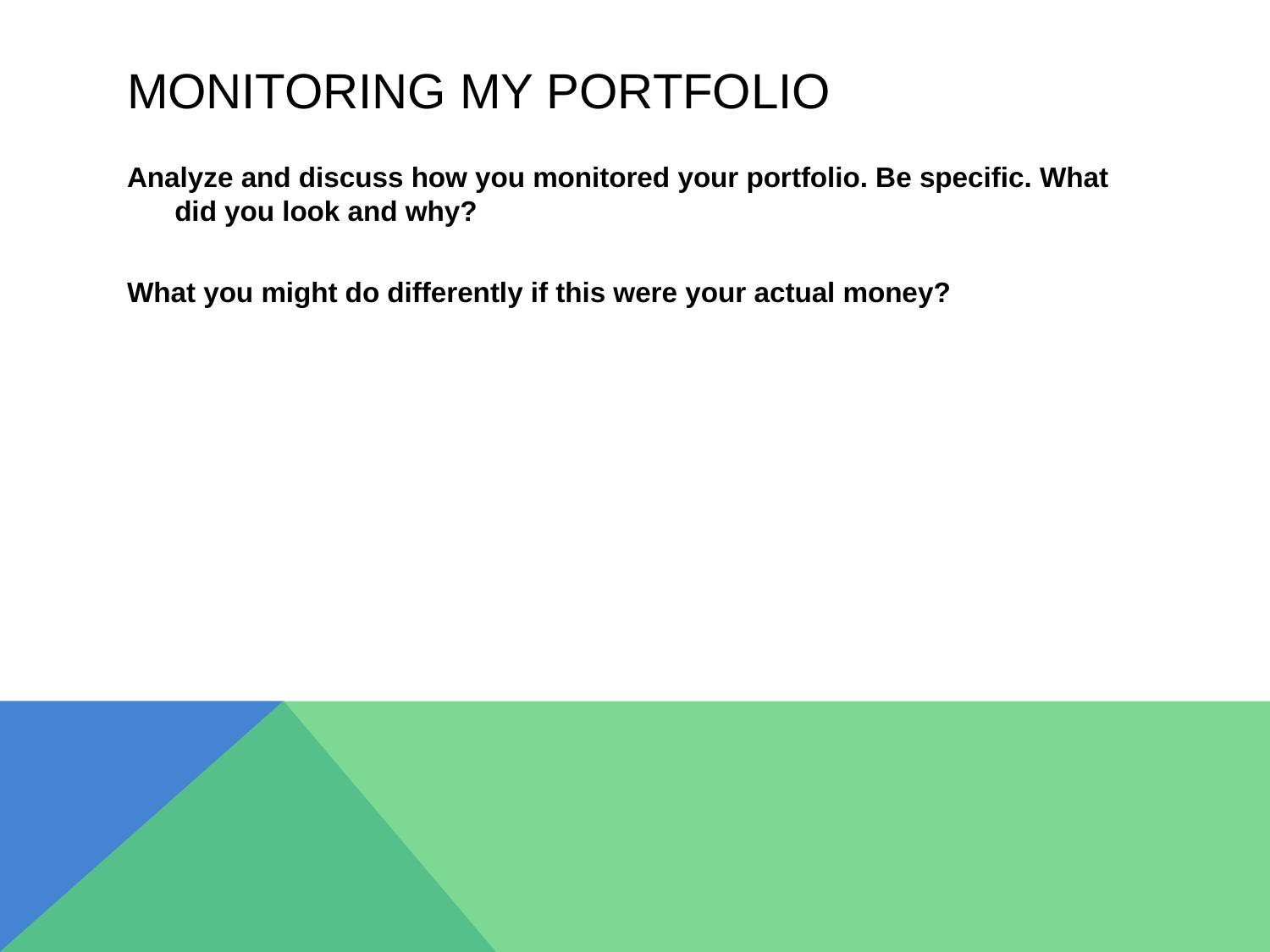

# Monitoring My portfolio
Analyze and discuss how you monitored your portfolio. Be specific. What did you look and why?
What you might do differently if this were your actual money?